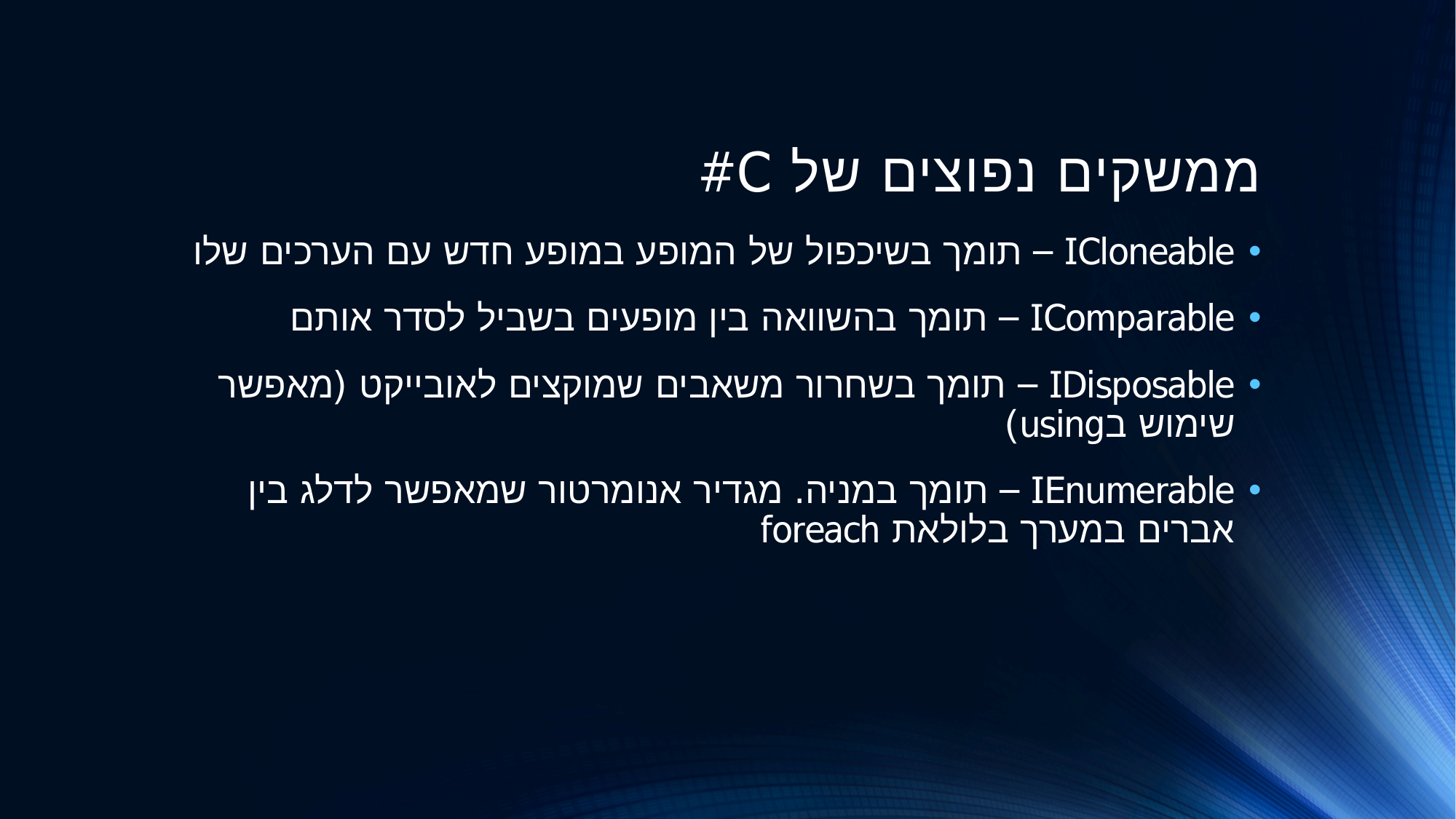

# ממשקים נפוצים של C#
ICloneable – תומך בשיכפול של המופע במופע חדש עם הערכים שלו
IComparable – תומך בהשוואה בין מופעים בשביל לסדר אותם
IDisposable – תומך בשחרור משאבים שמוקצים לאובייקט (מאפשר שימוש בusing)
IEnumerable – תומך במניה. מגדיר אנומרטור שמאפשר לדלג בין אברים במערך בלולאת foreach